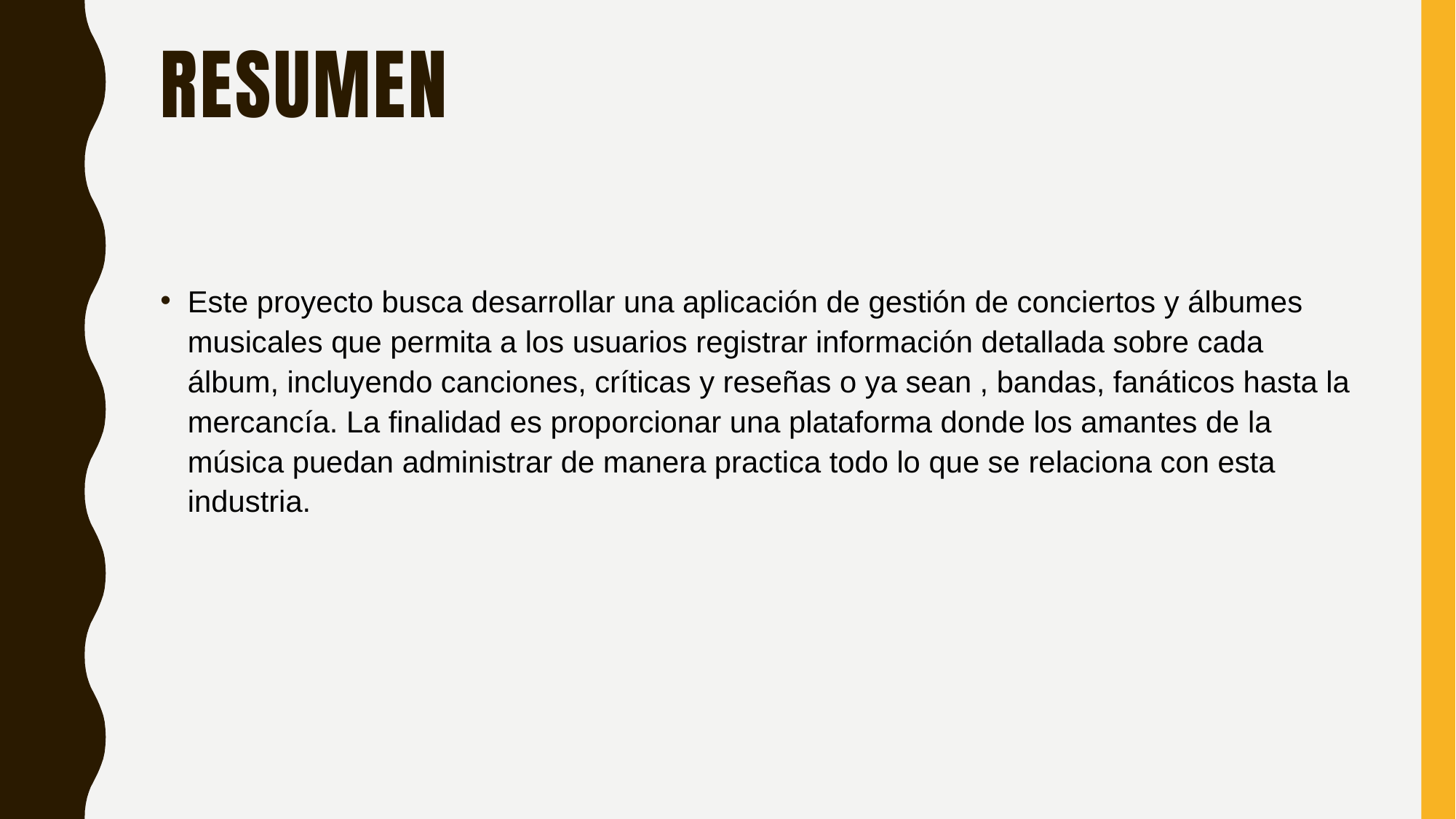

# Resumen
Este proyecto busca desarrollar una aplicación de gestión de conciertos y álbumes musicales que permita a los usuarios registrar información detallada sobre cada álbum, incluyendo canciones, críticas y reseñas o ya sean , bandas, fanáticos hasta la mercancía. La finalidad es proporcionar una plataforma donde los amantes de la música puedan administrar de manera practica todo lo que se relaciona con esta industria.